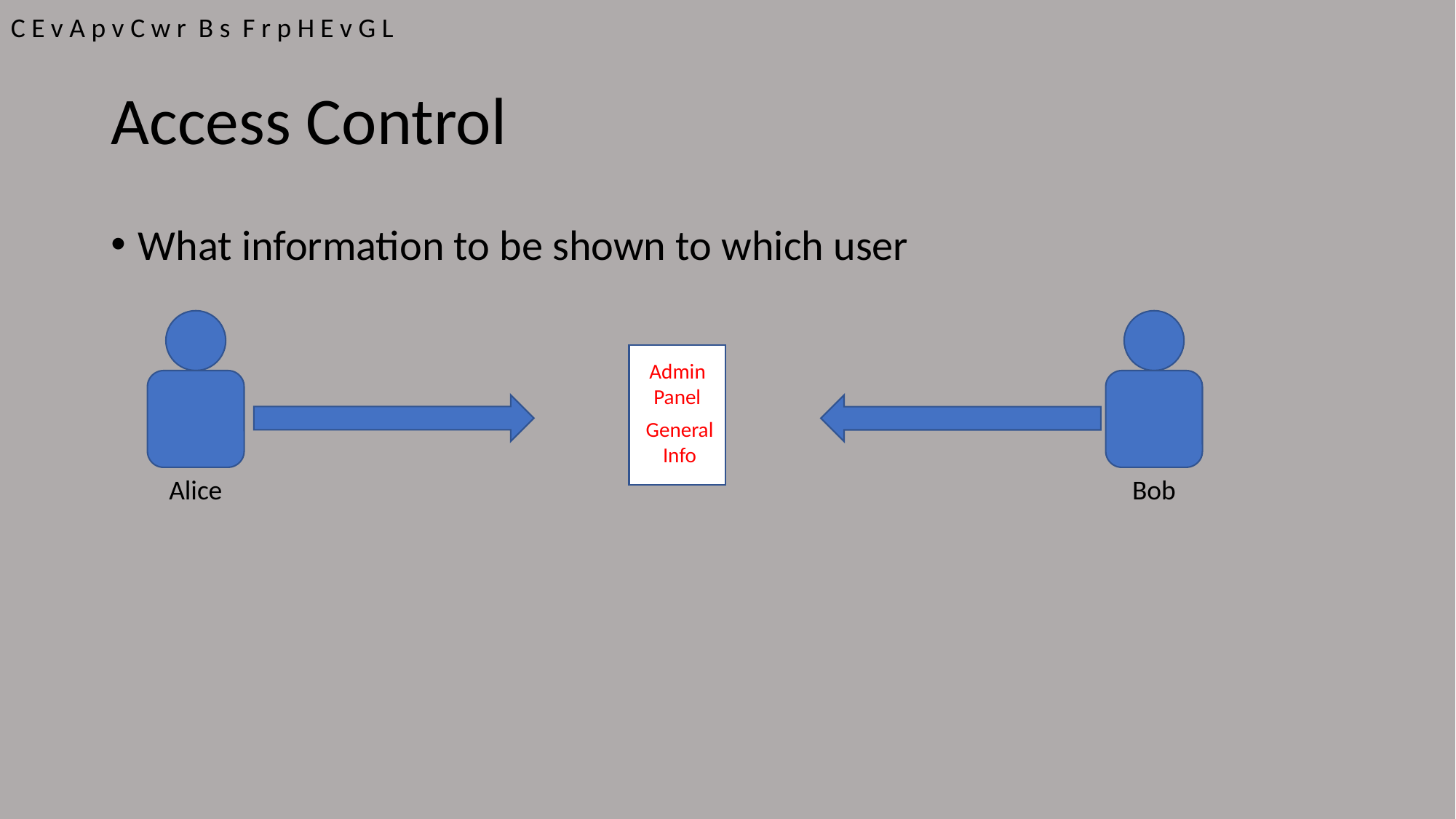

C E v A p v C w r  B s  F r p H E v G L

# Access Control
What information to be shown to which user

Alice

Bob

Admin Panel

General Info